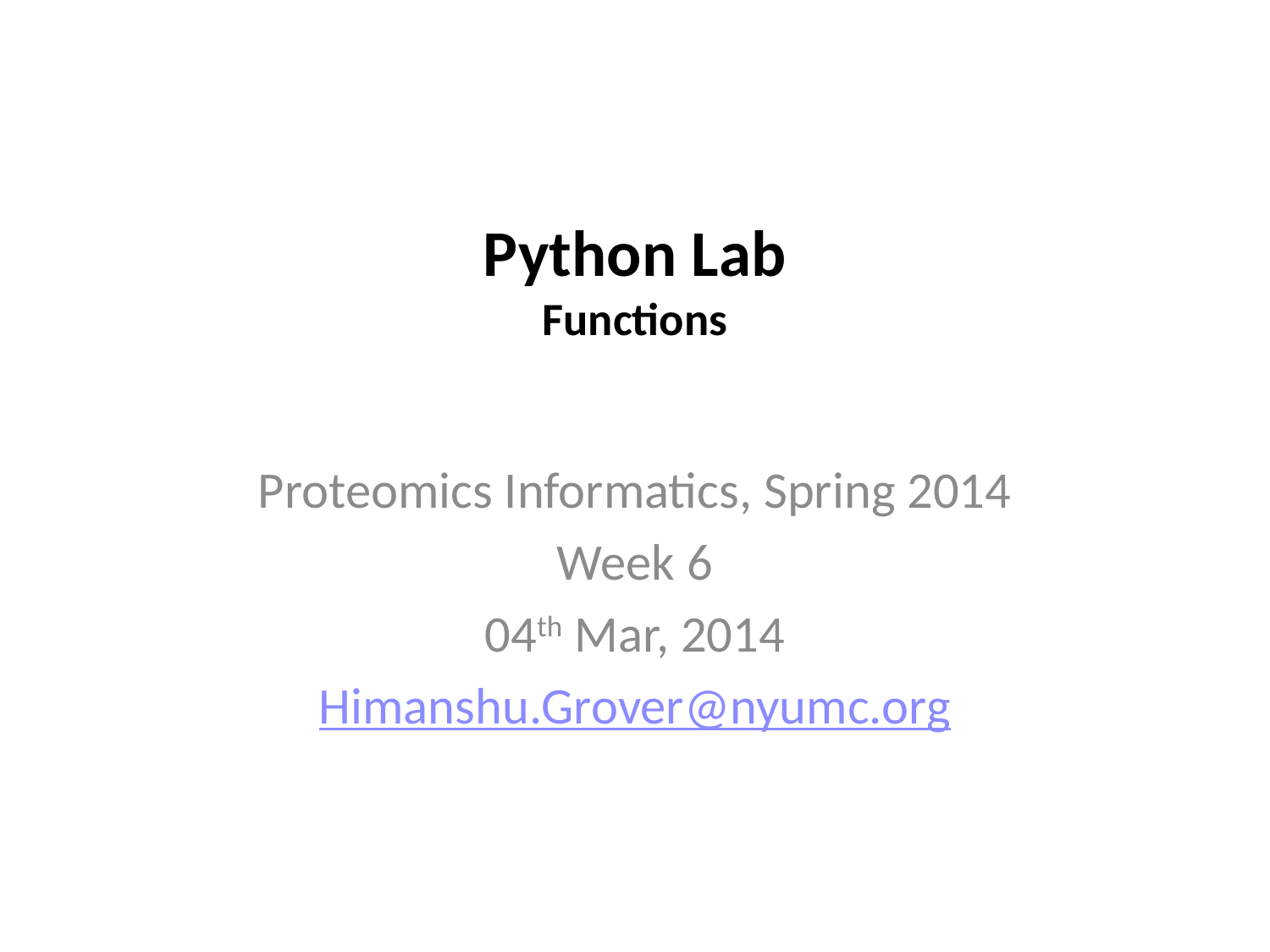

# Python Lab Functions
Proteomics Informatics, Spring 2014
Week 6
04th Mar, 2014
Himanshu.Grover@nyumc.org